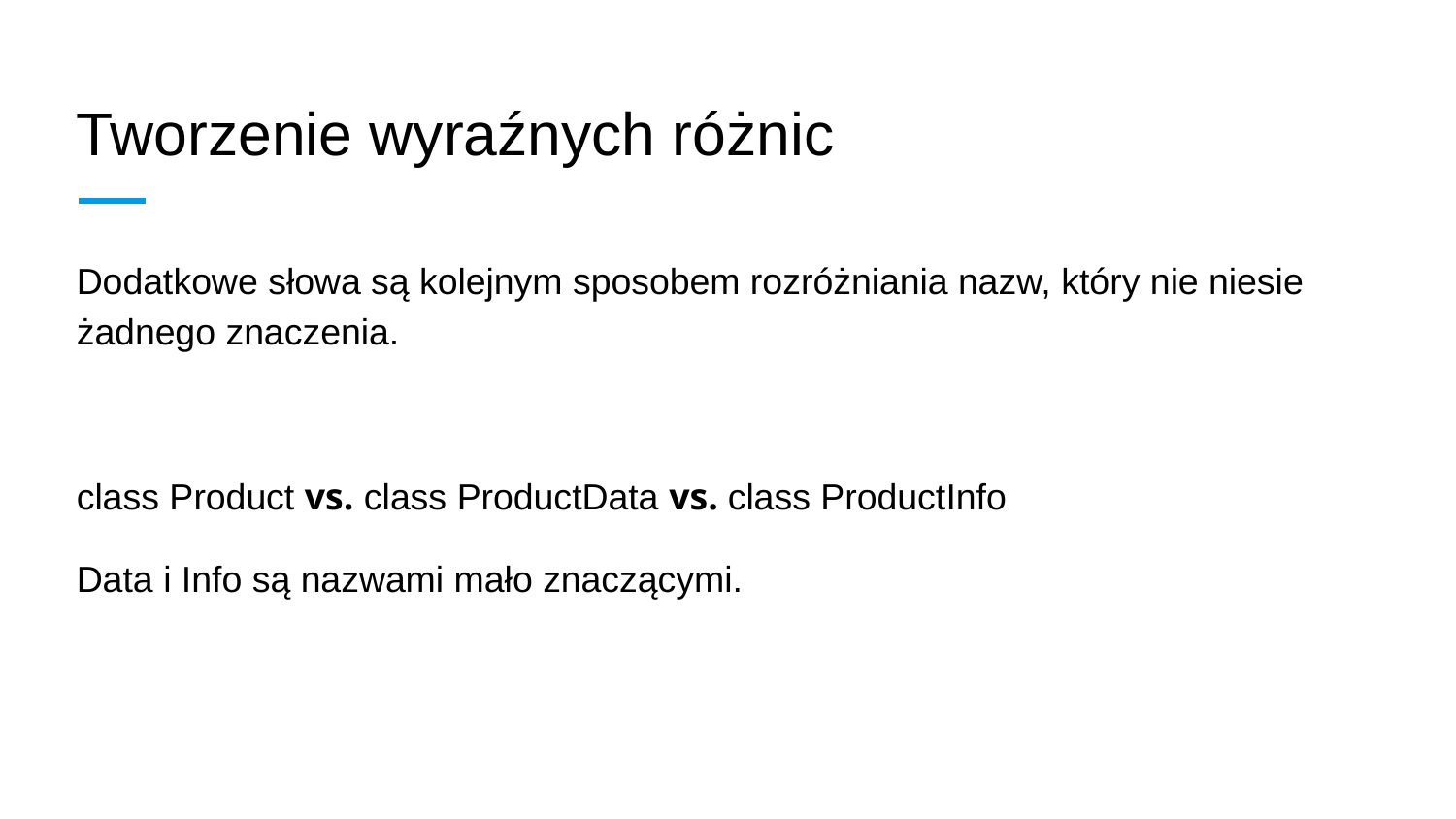

# Tworzenie wyraźnych różnic
Dodatkowe słowa są kolejnym sposobem rozróżniania nazw, który nie niesie żadnego znaczenia.

class Product vs. class ProductData vs. class ProductInfo
Data i Info są nazwami mało znaczącymi.